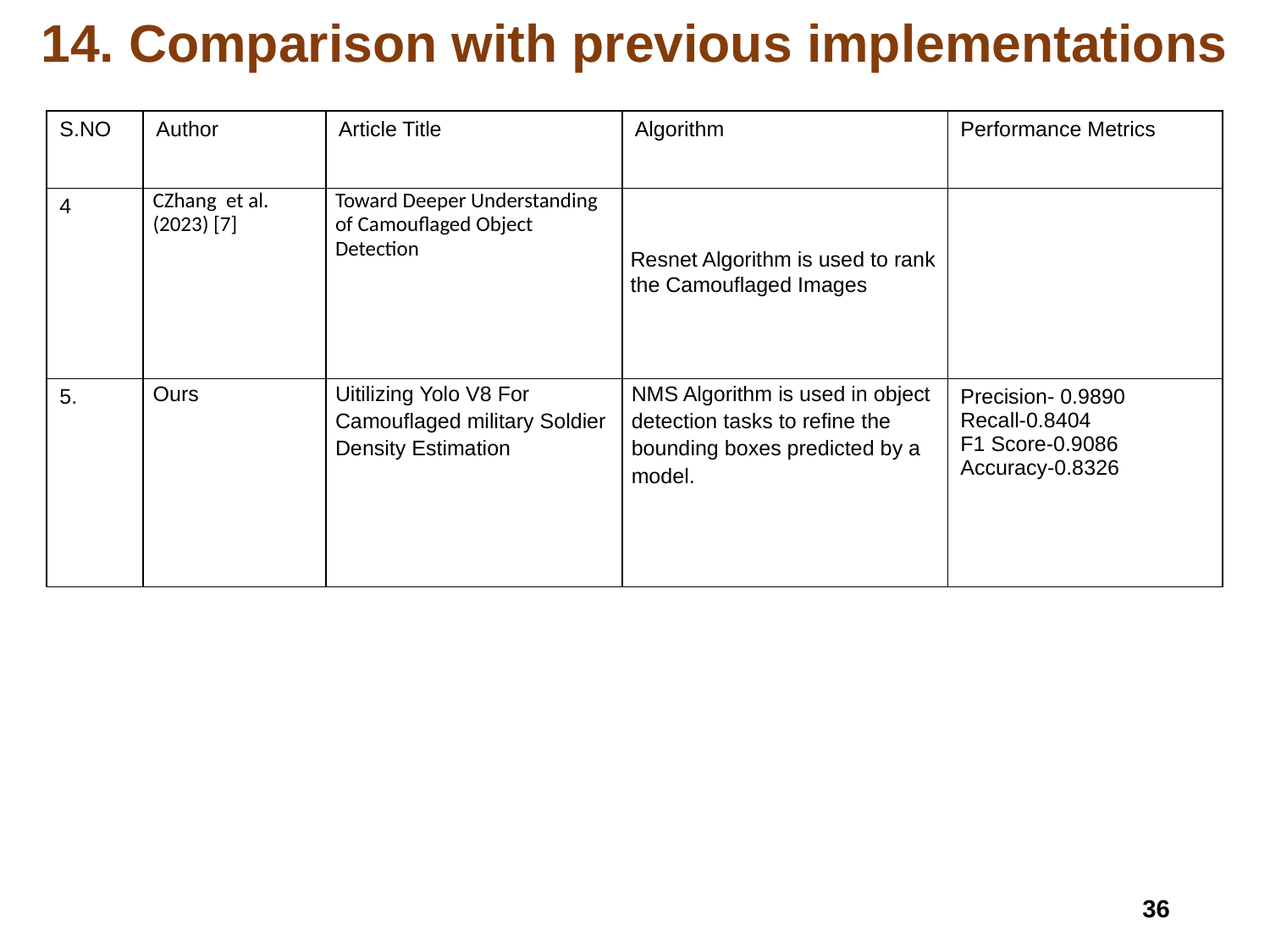

# 14. Comparison with previous implementations

| S.NO | Author | Article Title | Algorithm | Performance Metrics |
| --- | --- | --- | --- | --- |
| 4 | CZhang et al. (2023) [7] | Toward Deeper Understanding of Camouflaged Object Detection | Resnet Algorithm is used to rank the Camouflaged Images |  |
| 5. | Ours | Uitilizing Yolo V8 For Camouflaged military Soldier Density Estimation | NMS Algorithm is used in object detection tasks to refine the bounding boxes predicted by a model. | Precision- 0.9890 Recall-0.8404 F1 Score-0.9086 Accuracy-0.8326 |
36